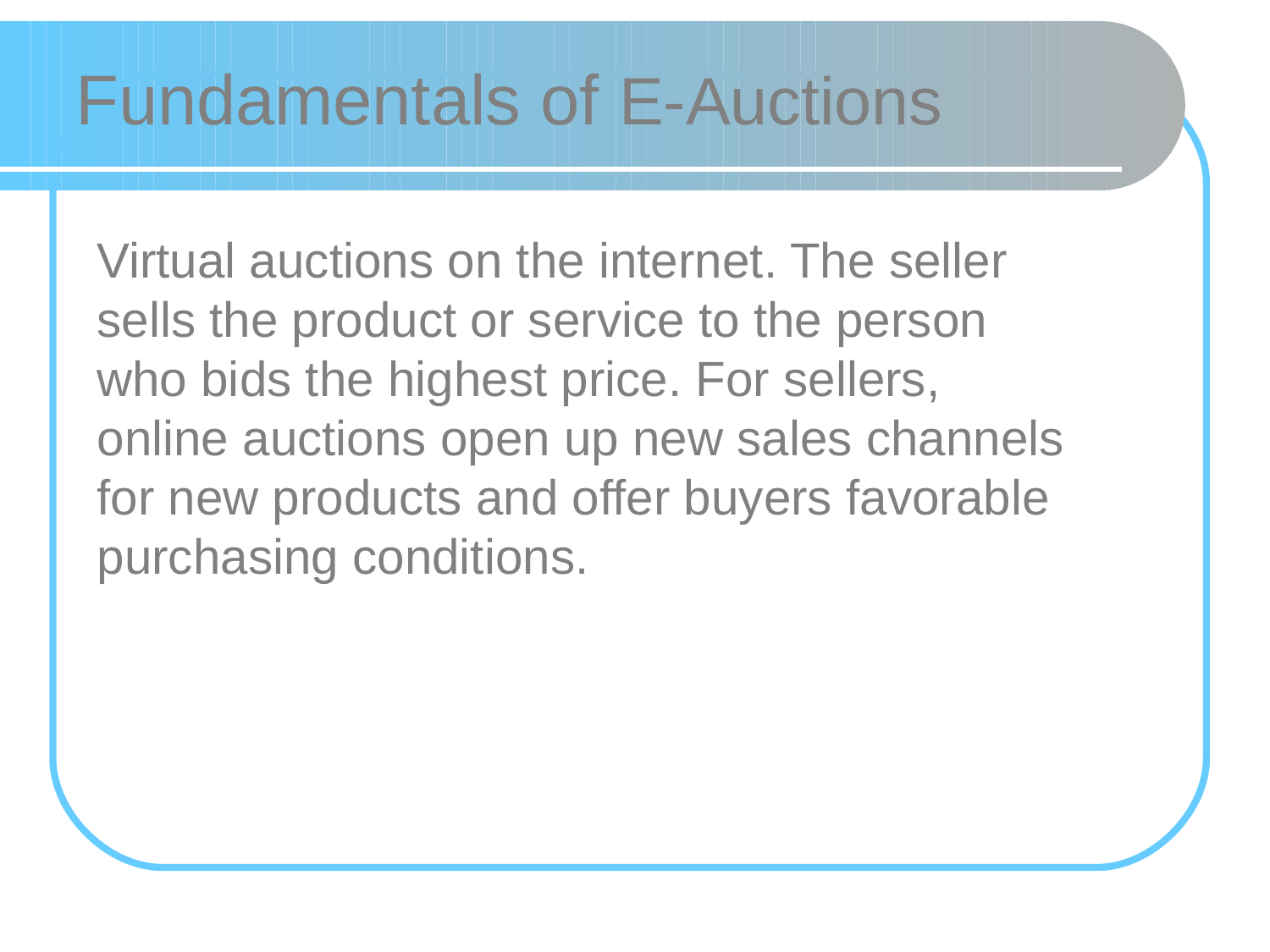

Fundamentals of E-Auctions
Virtual auctions on the internet. The seller sells the product or service to the person who bids the highest price. For sellers, online auctions open up new sales channels for new products and offer buyers favorable purchasing conditions.